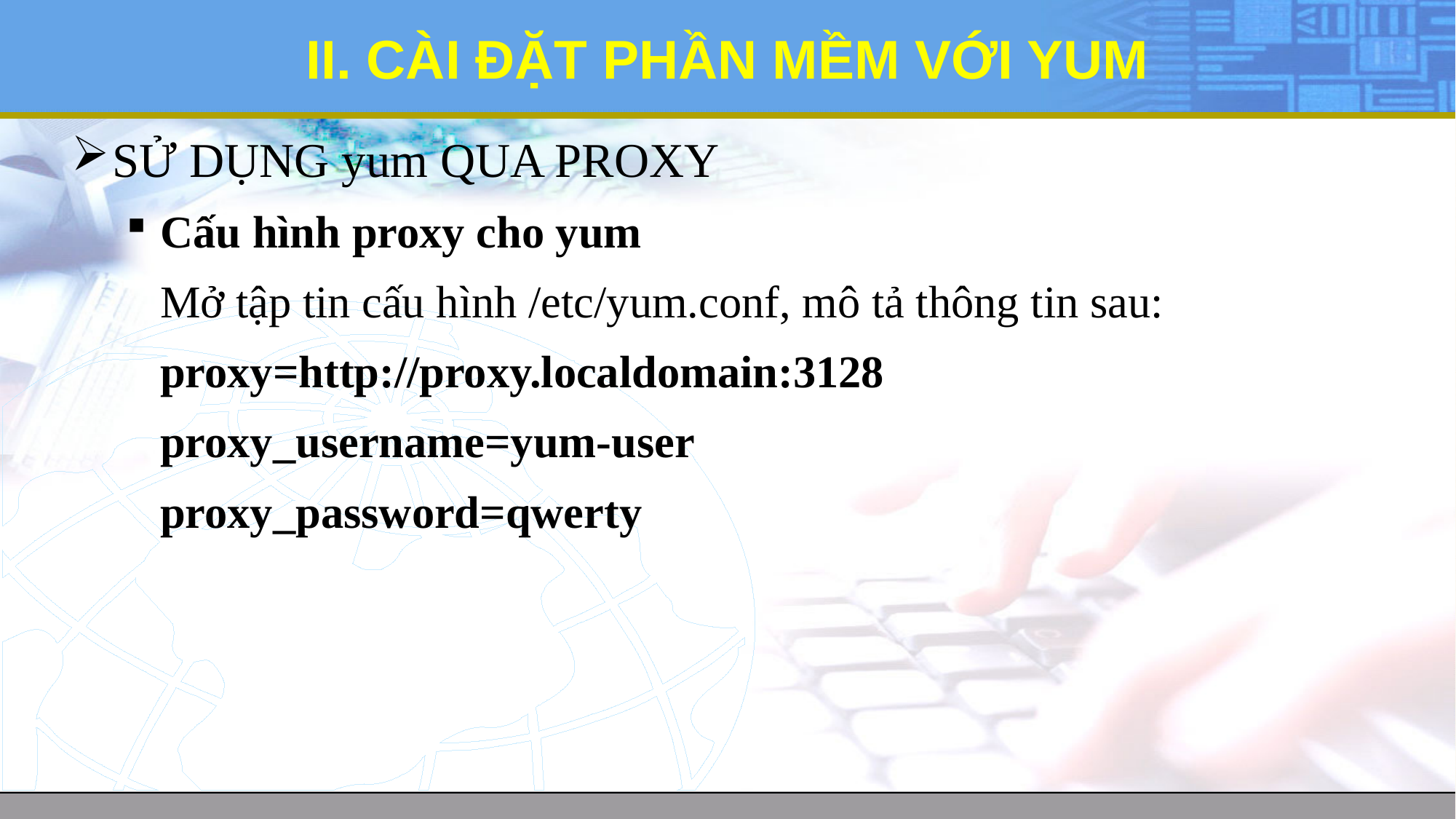

# II. CÀI ĐẶT PHẦN MỀM VỚI YUM
SỬ DỤNG yum QUA PROXY
Cấu hình proxy cho yum
	Mở tập tin cấu hình /etc/yum.conf, mô tả thông tin sau:
	proxy=http://proxy.localdomain:3128
	proxy_username=yum-user
	proxy_password=qwerty